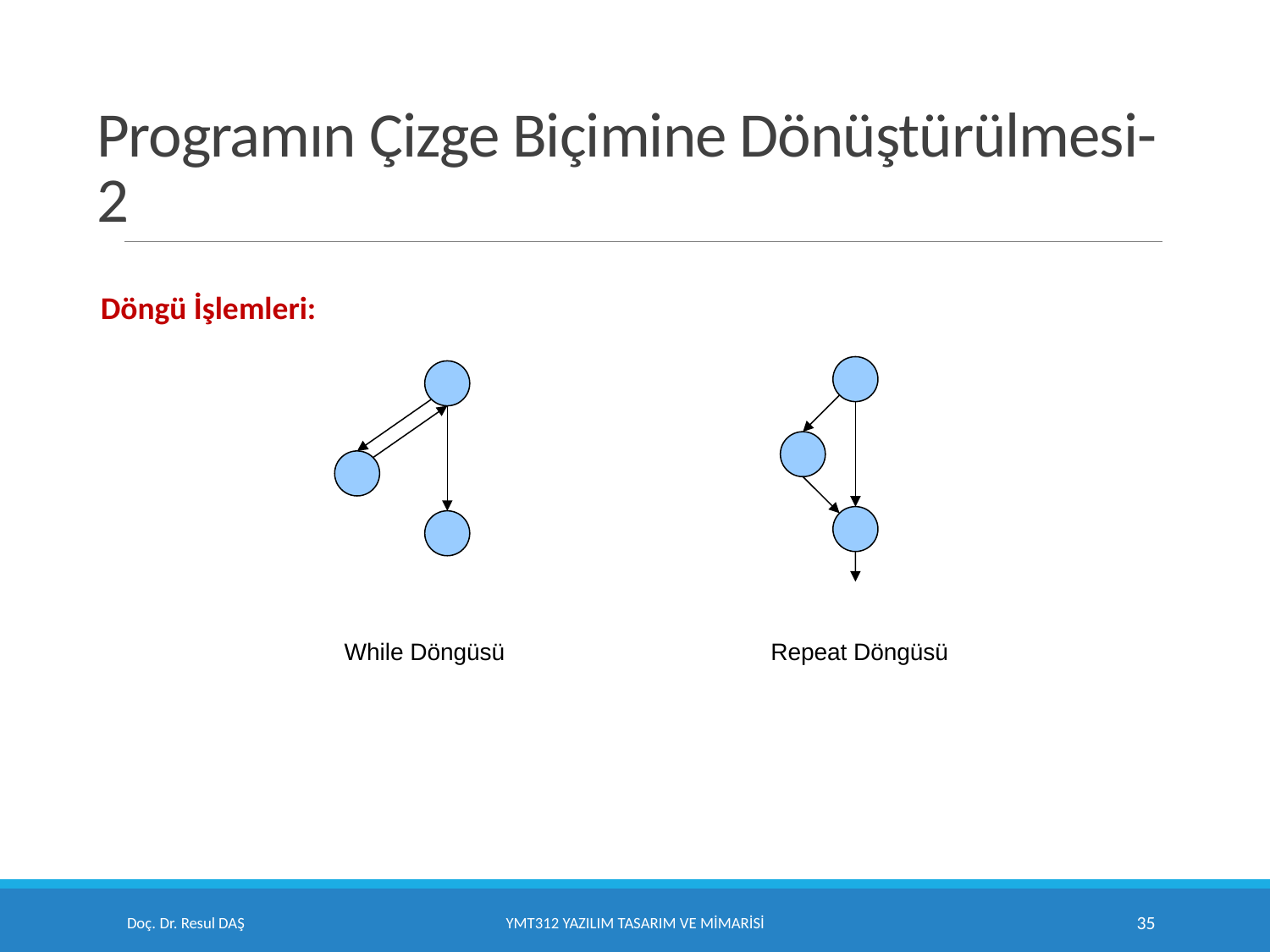

# Programın Çizge Biçimine Dönüştürülmesi-2
Döngü İşlemleri:

While Döngüsü
Repeat Döngüsü
Doç. Dr. Resul DAŞ
YMT312 Yazılım Tasarım ve Mimarisi
35